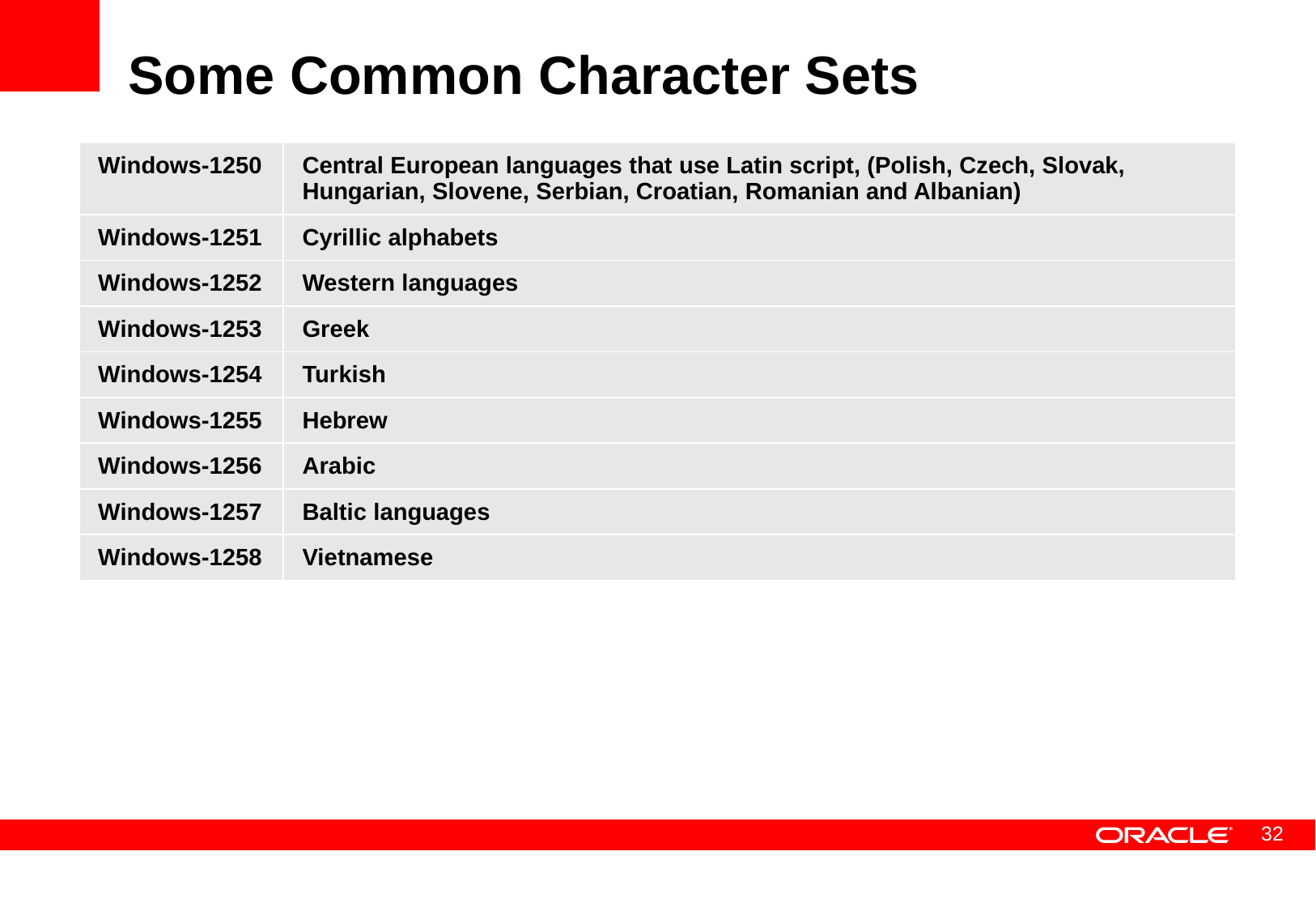

# Some Common Character Sets
| Windows-1250 | Central European languages that use Latin script, (Polish, Czech, Slovak, Hungarian, Slovene, Serbian, Croatian, Romanian and Albanian) |
| --- | --- |
| Windows-1251 | Cyrillic alphabets |
| Windows-1252 | Western languages |
| Windows-1253 | Greek |
| Windows-1254 | Turkish |
| Windows-1255 | Hebrew |
| Windows-1256 | Arabic |
| Windows-1257 | Baltic languages |
| Windows-1258 | Vietnamese |